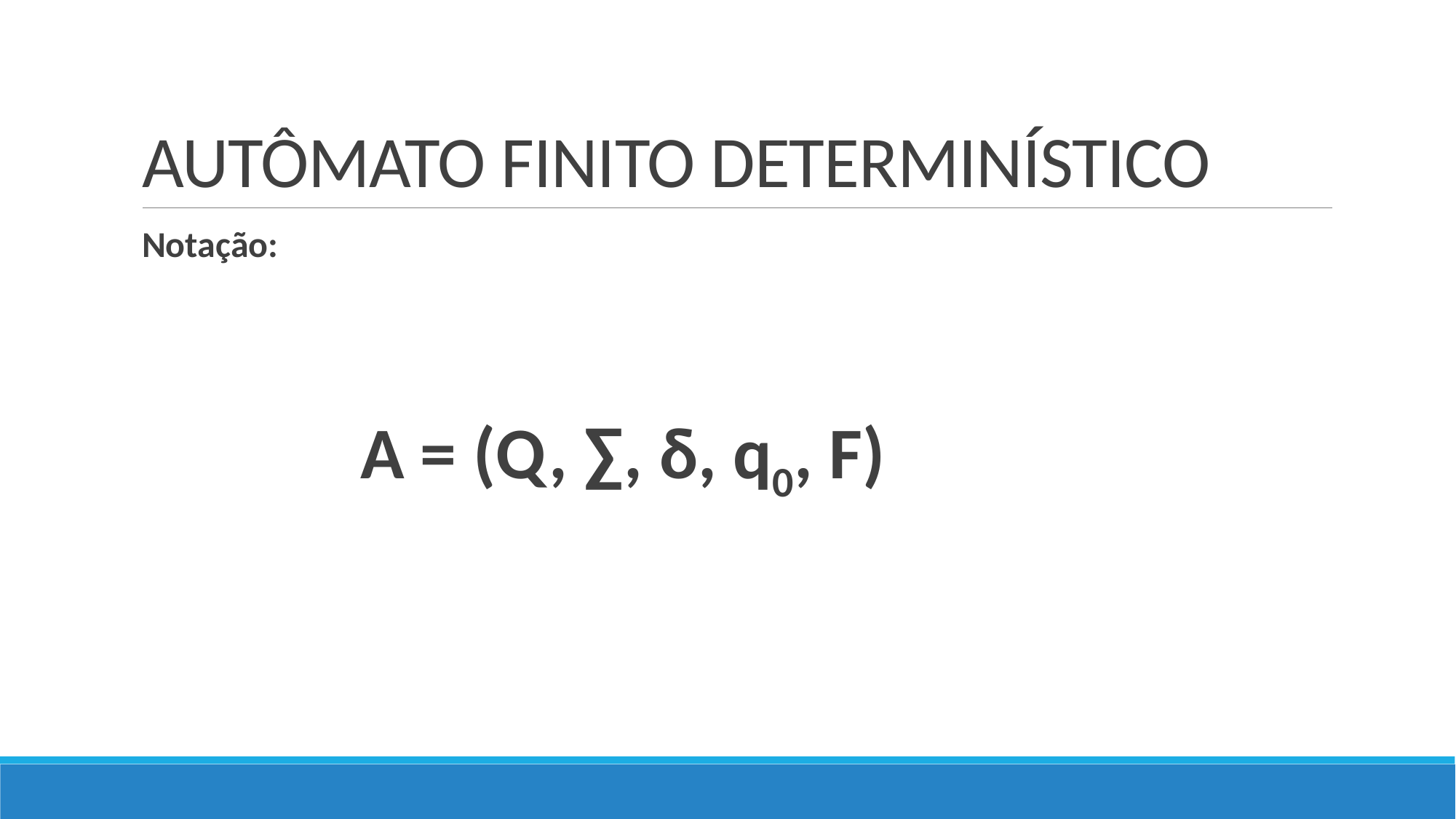

# AUTÔMATO FINITO DETERMINÍSTICO
Notação:

			A = (Q, ∑, δ, q0, F)